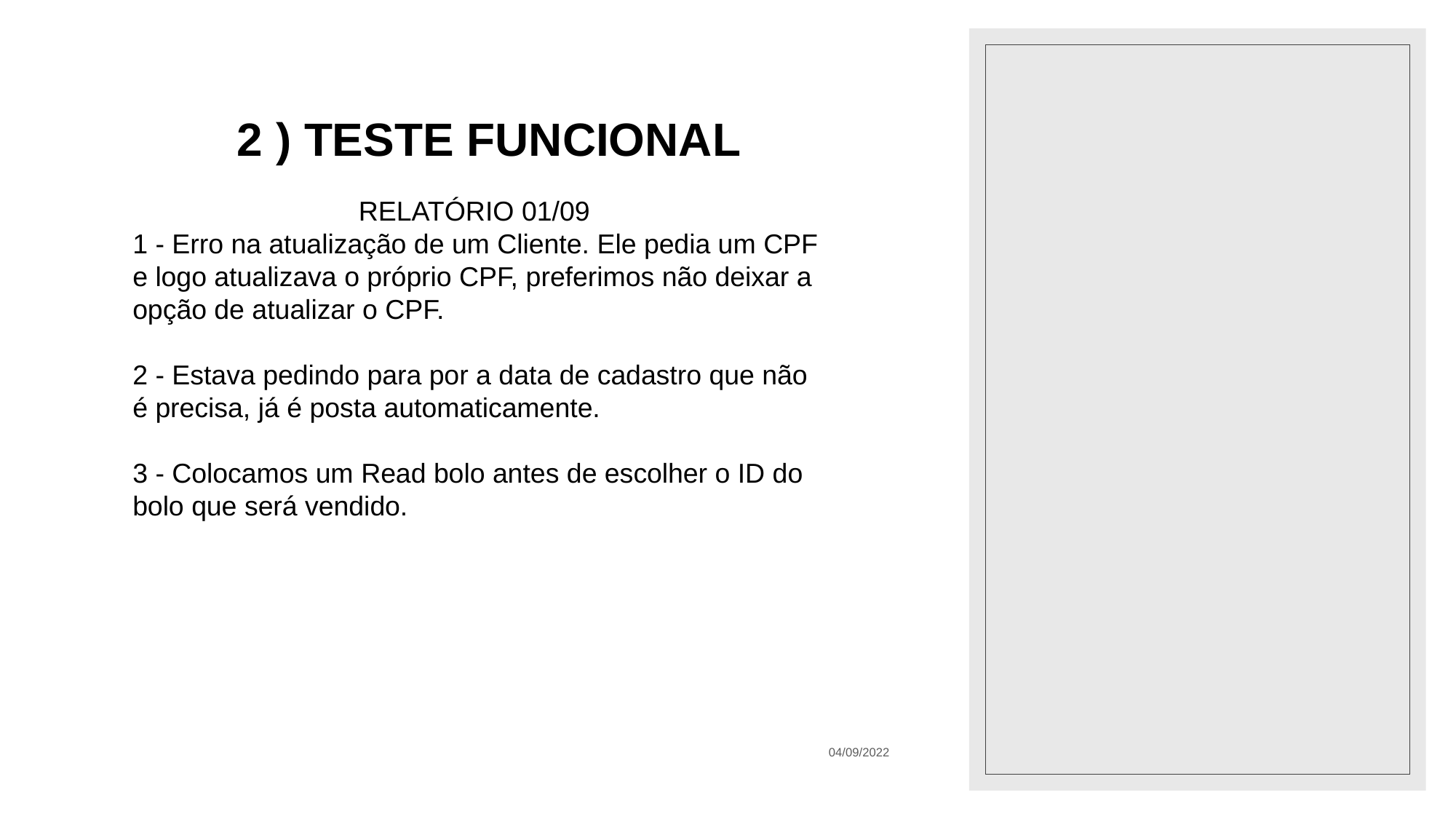

#
2 ) TESTE FUNCIONAL
		 RELATÓRIO 01/09
1 - Erro na atualização de um Cliente. Ele pedia um CPF e logo atualizava o próprio CPF, preferimos não deixar a opção de atualizar o CPF.

2 - Estava pedindo para por a data de cadastro que não é precisa, já é posta automaticamente.

3 - Colocamos um Read bolo antes de escolher o ID do bolo que será vendido.

04/09/2022